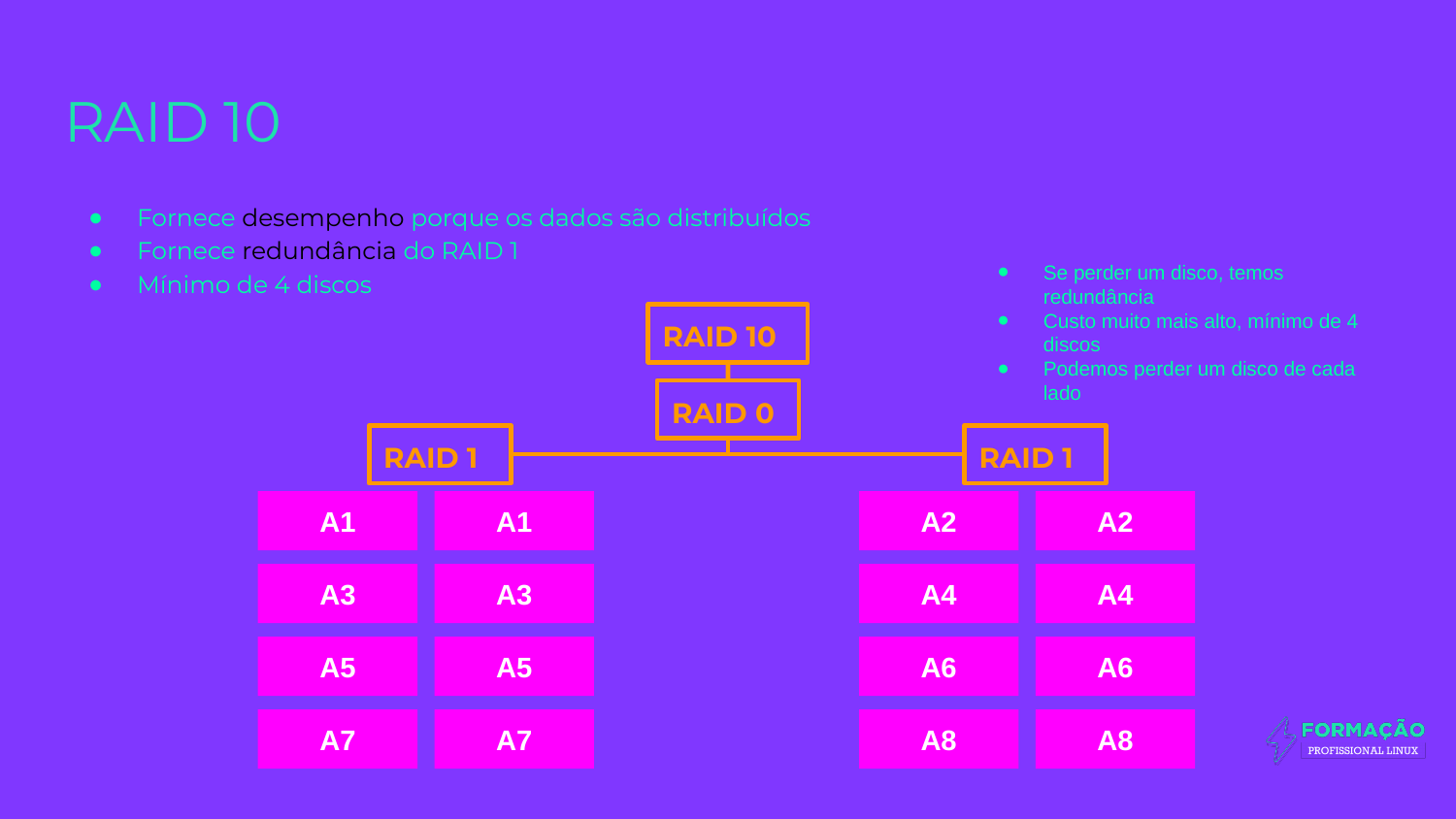

# RAID 10
Fornece desempenho porque os dados são distribuídos
Fornece redundância do RAID 1
Mínimo de 4 discos
Se perder um disco, temos redundância
Custo muito mais alto, mínimo de 4 discos
Podemos perder um disco de cada lado
RAID 10
RAID 0
RAID 1
RAID 1
A1
A1
A2
A2
A3
A3
A4
A4
A5
A5
A6
A6
A7
A7
A8
A8